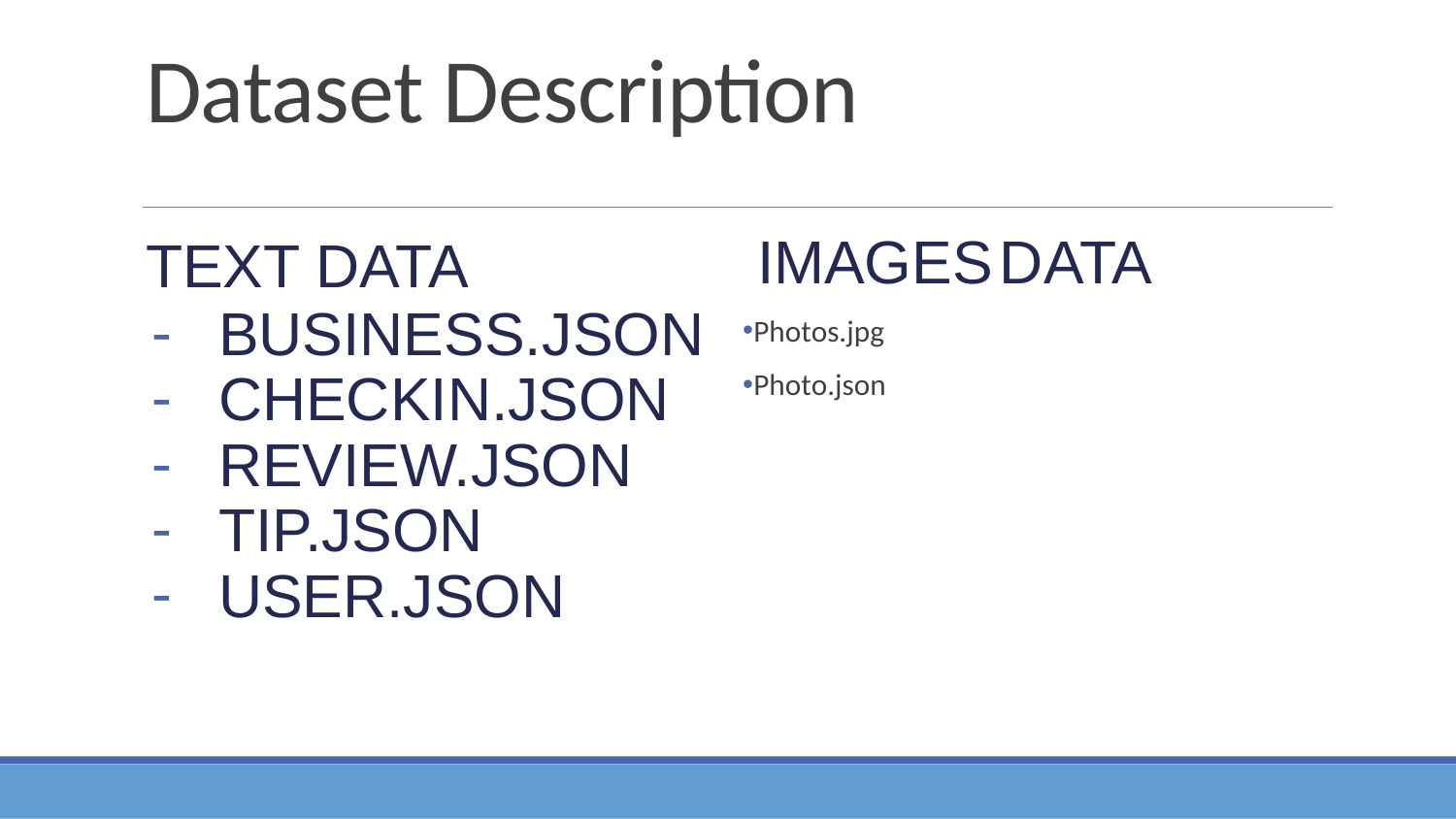

# Dataset Description
Text Data
Business.json
Checkin.json
Review.json
Tip.json
User.json
Images Data

Photos.jpg
Photo.json